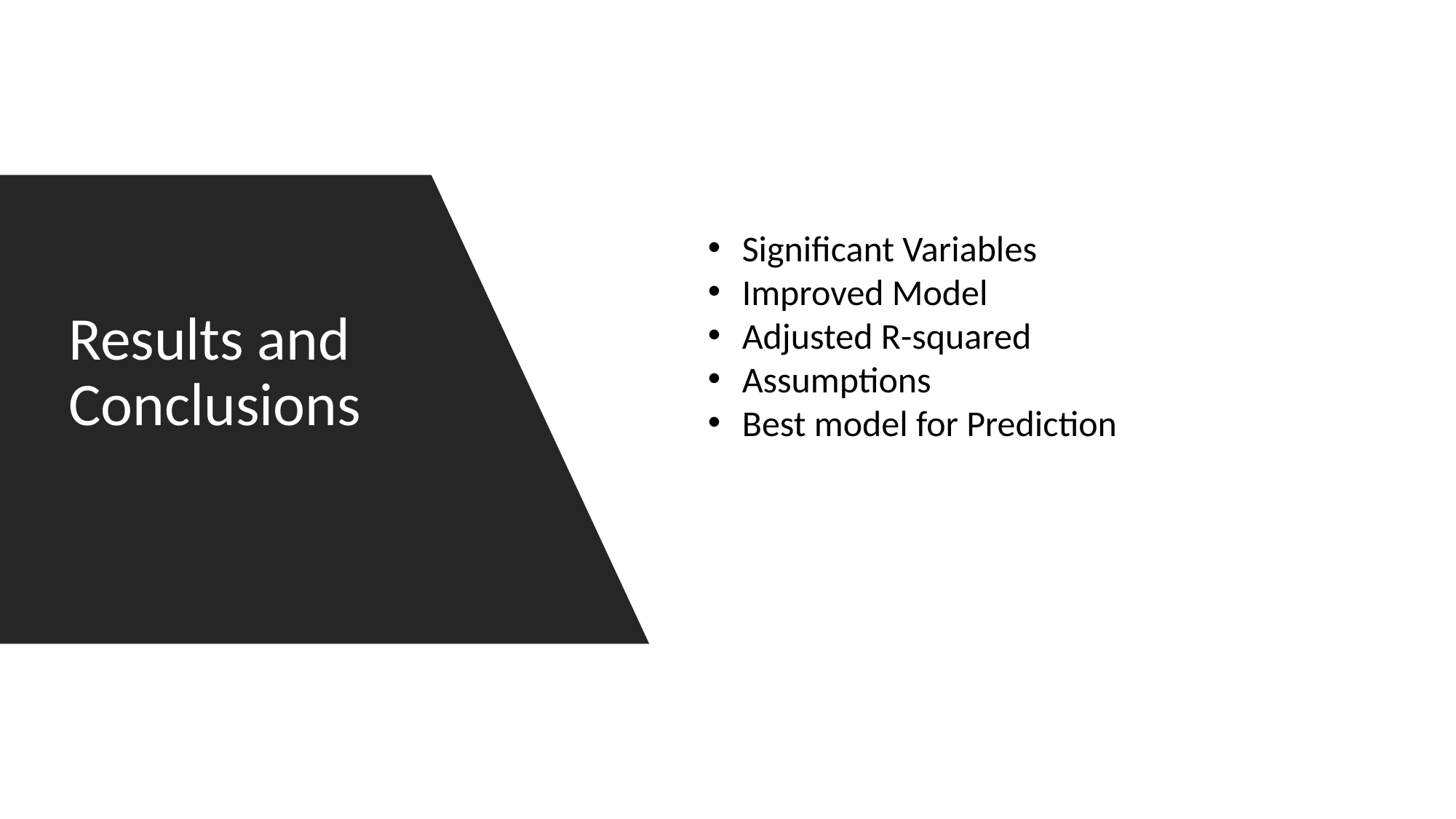

Significant Variables
Improved Model
Adjusted R-squared
Assumptions
Best model for Prediction
# Results and Conclusions